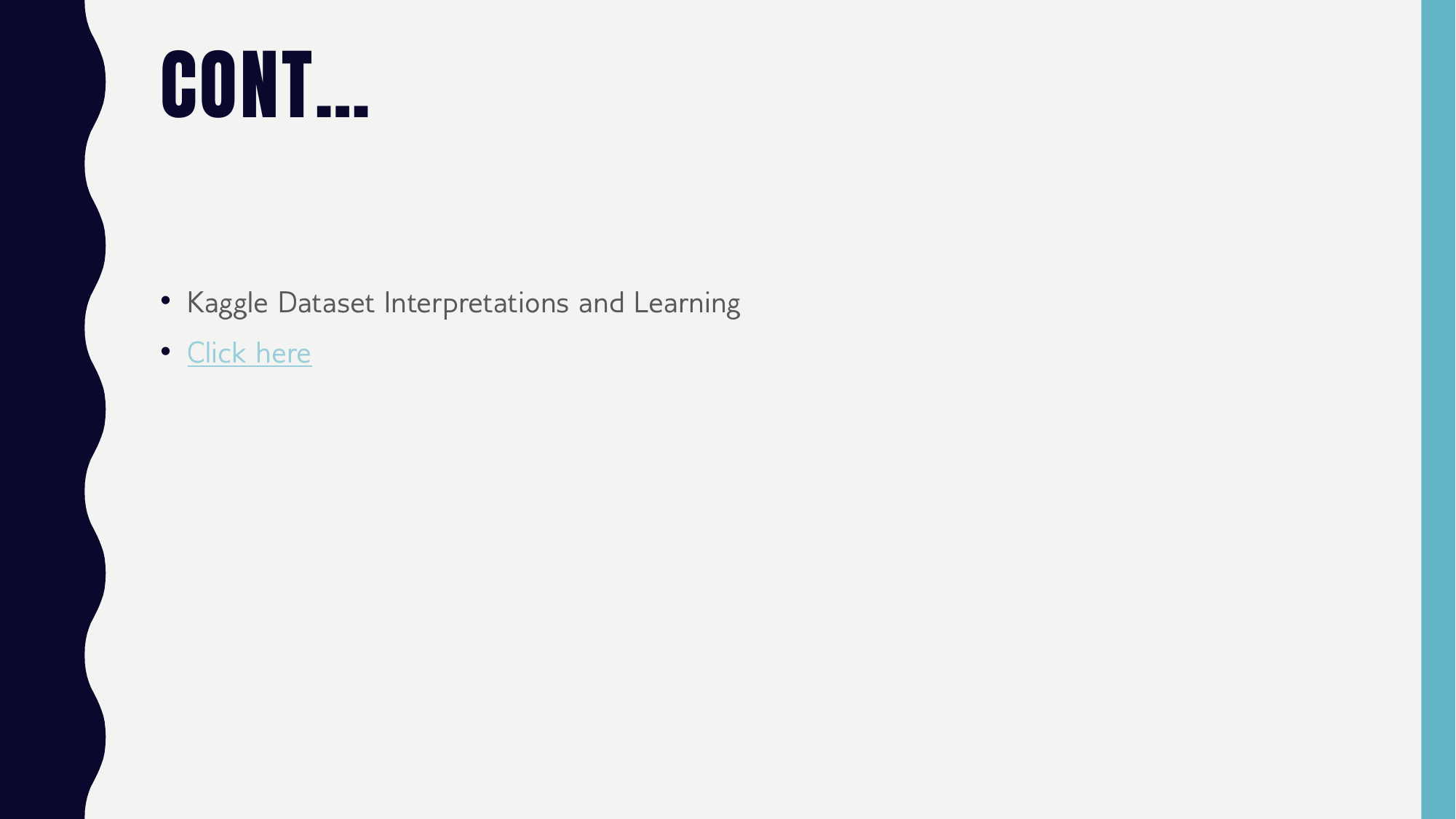

# Cont…
Kaggle Dataset Interpretations and Learning
Click here